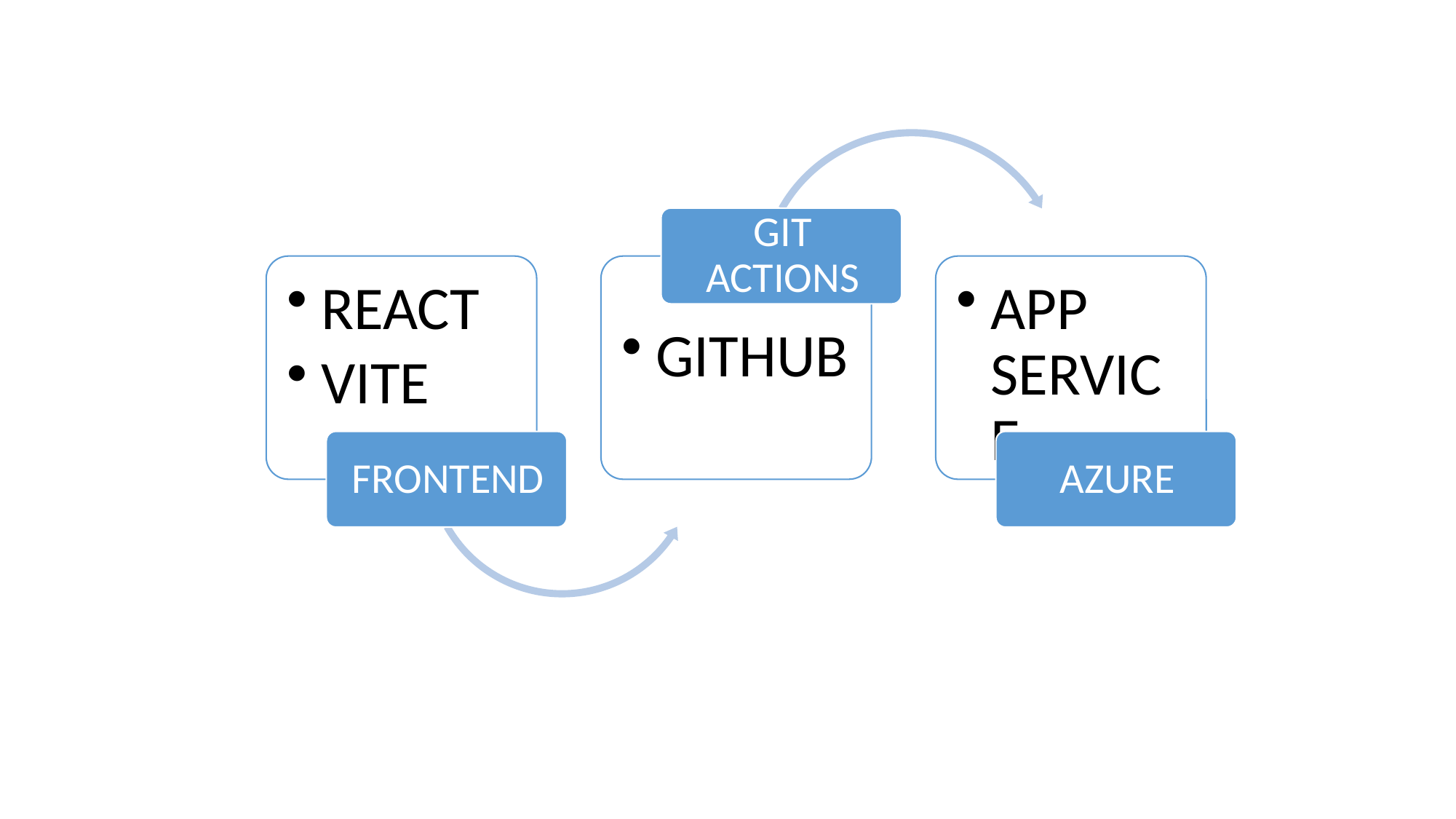

REACT
VITE
FRONTEND
GITHUB
GIT ACTIONS
APP SERVICE
AZURE